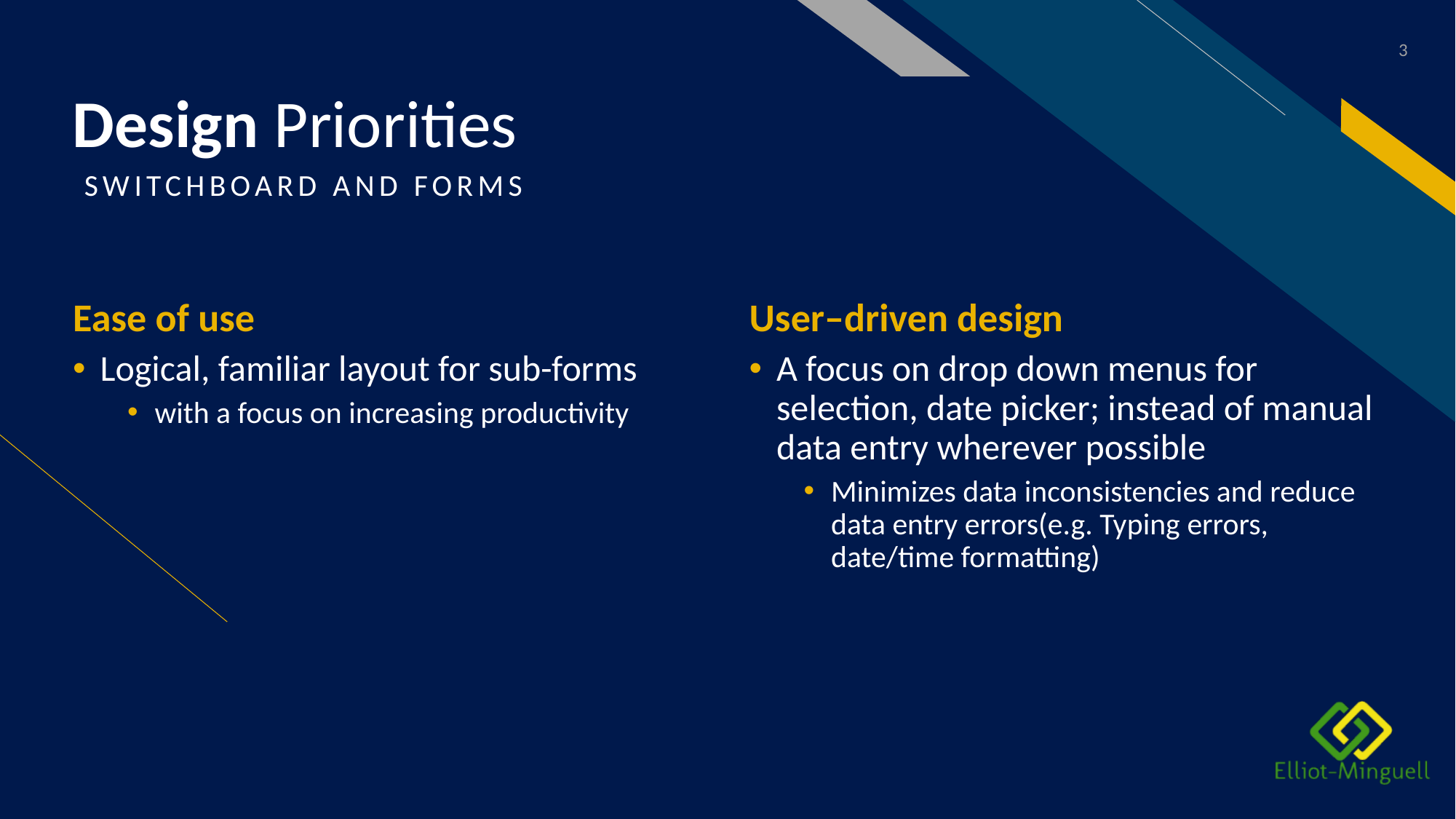

# Design Priorities
3
 SWITCHBOARD AND FORMS
Ease of use
User–driven design
Logical, familiar layout for sub-forms
with a focus on increasing productivity
A focus on drop down menus for selection, date picker; instead of manual data entry wherever possible
Minimizes data inconsistencies and reduce data entry errors(e.g. Typing errors, date/time formatting)